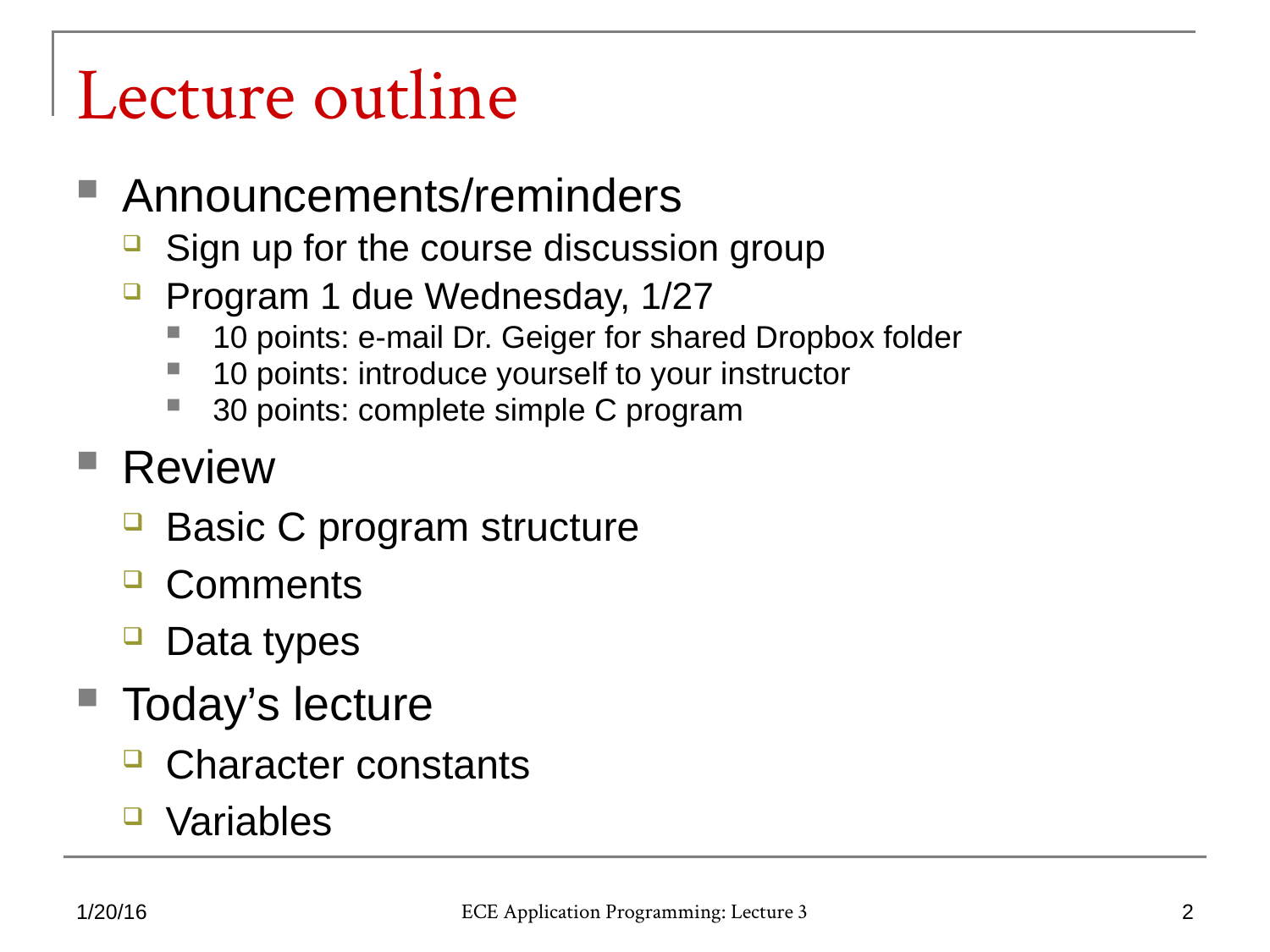

# Lecture outline
Announcements/reminders
Sign up for the course discussion group
Program 1 due Wednesday, 1/27
10 points: e-mail Dr. Geiger for shared Dropbox folder
10 points: introduce yourself to your instructor
30 points: complete simple C program
Review
Basic C program structure
Comments
Data types
Today’s lecture
Character constants
Variables
1/20/16
2
ECE Application Programming: Lecture 3